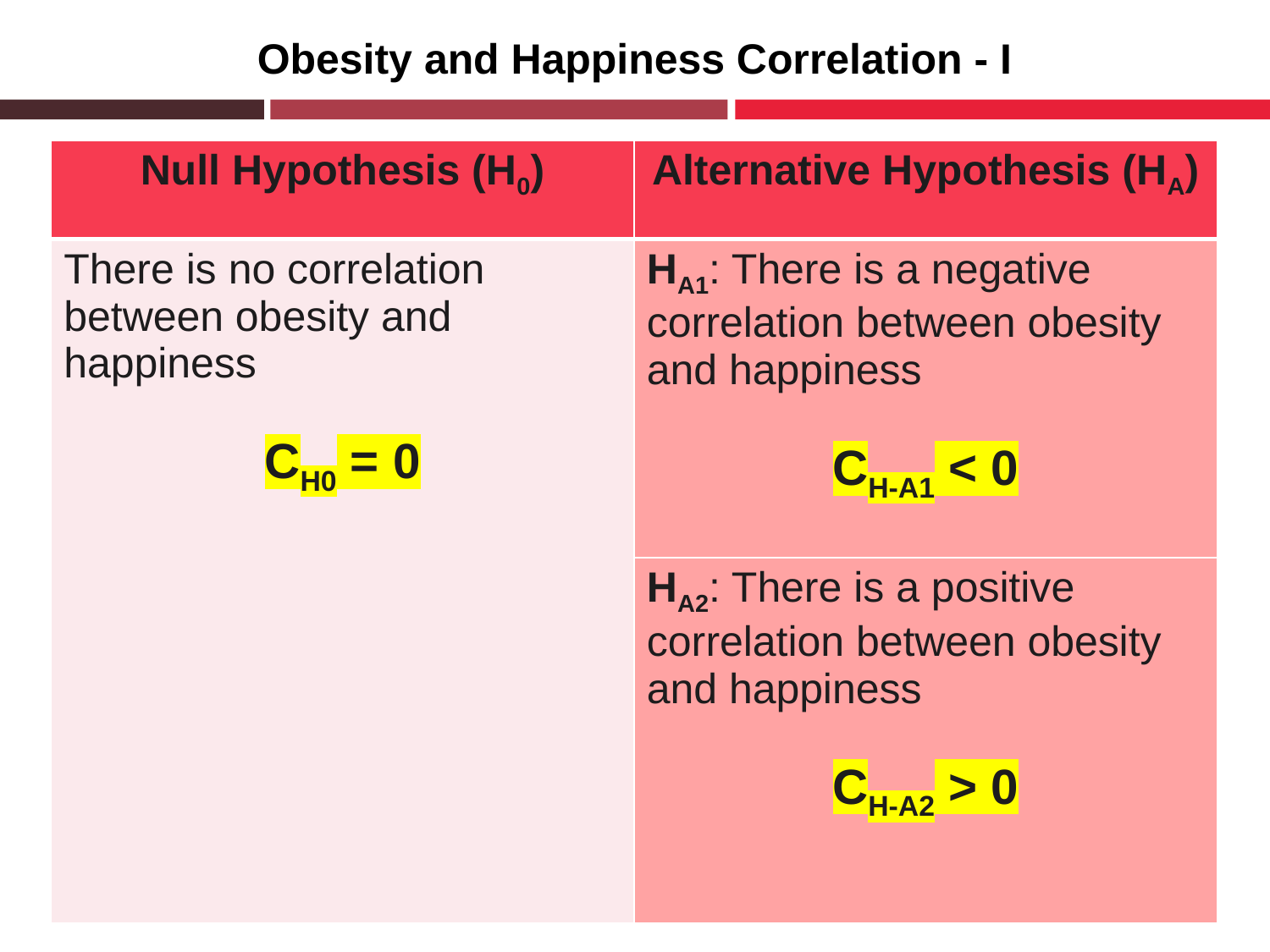

# Obesity and Happiness Correlation - I
| Null Hypothesis (H0) | Alternative Hypothesis (HA) |
| --- | --- |
| There is no correlation between obesity and happiness CH0 = 0 | HA1: There is a negative correlation between obesity and happiness CH-A1 < 0 |
|  | HA2: There is a positive correlation between obesity and happiness CH-A2 > 0 |